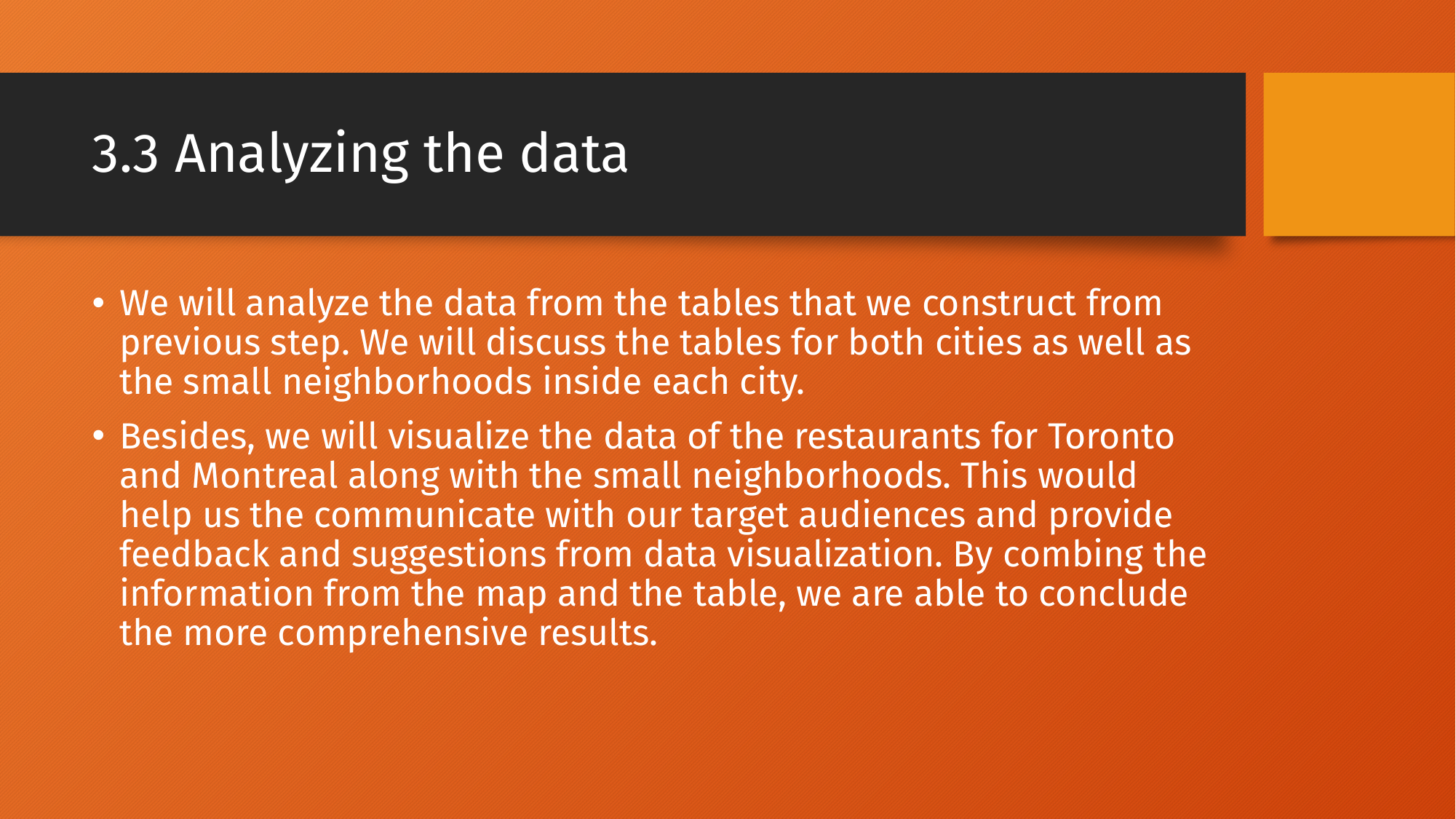

# 3.3 Analyzing the data
We will analyze the data from the tables that we construct from previous step. We will discuss the tables for both cities as well as the small neighborhoods inside each city.
Besides, we will visualize the data of the restaurants for Toronto and Montreal along with the small neighborhoods. This would help us the communicate with our target audiences and provide feedback and suggestions from data visualization. By combing the information from the map and the table, we are able to conclude the more comprehensive results.